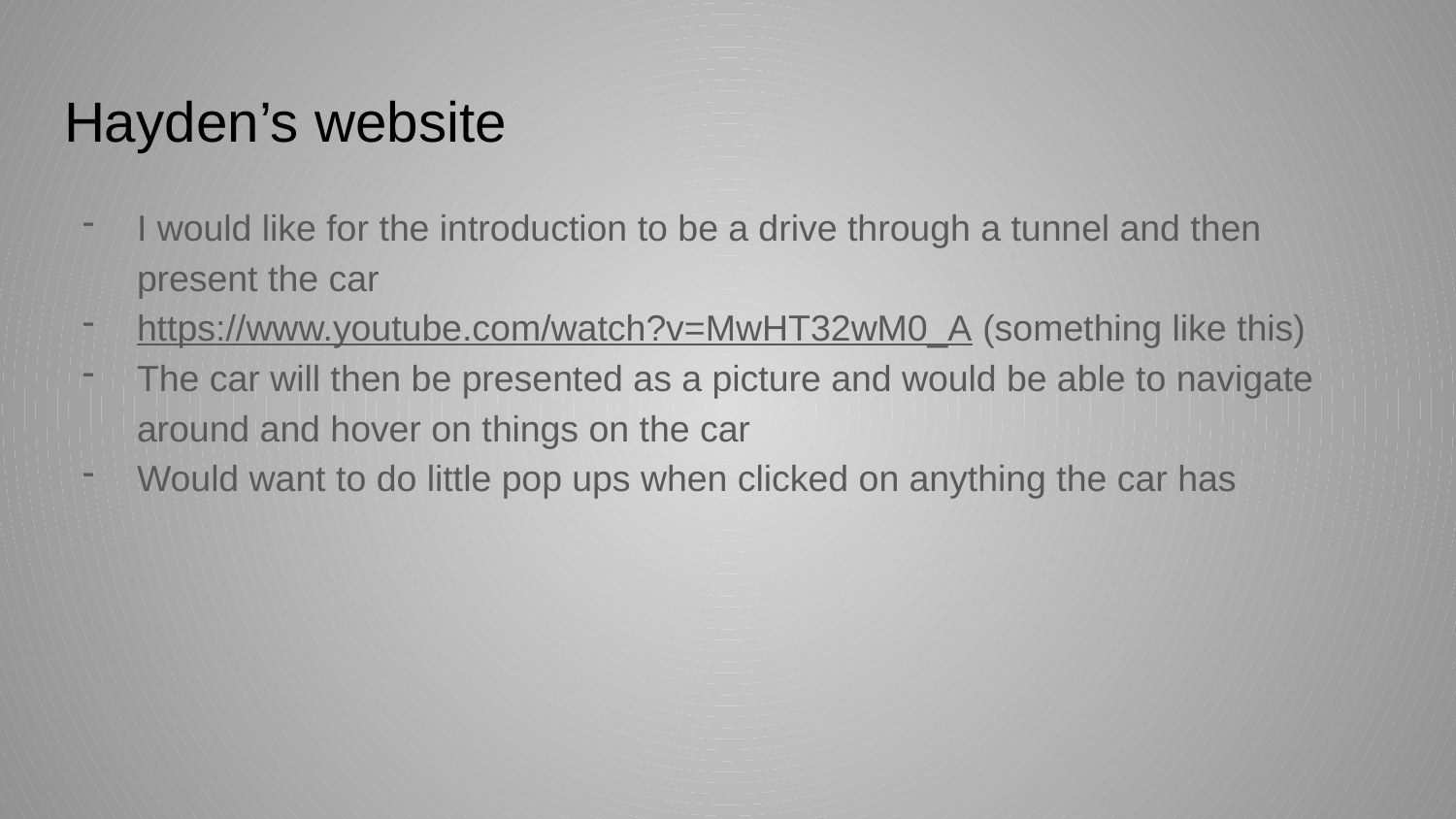

# Hayden’s website
I would like for the introduction to be a drive through a tunnel and then present the car
https://www.youtube.com/watch?v=MwHT32wM0_A (something like this)
The car will then be presented as a picture and would be able to navigate around and hover on things on the car
Would want to do little pop ups when clicked on anything the car has